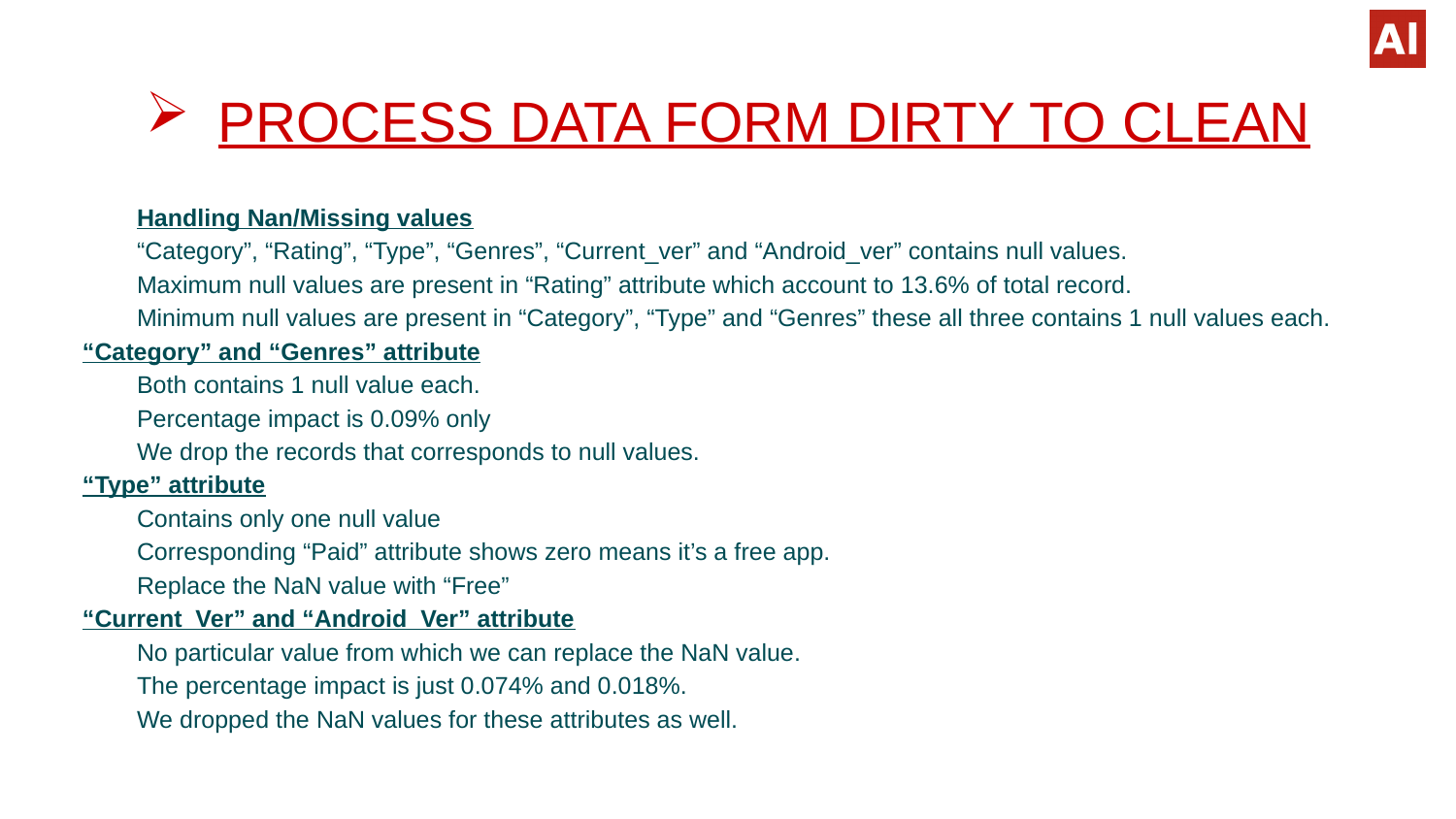

# PROCESS DATA FORM DIRTY TO CLEAN
Handling Nan/Missing values
“Category”, “Rating”, “Type”, “Genres”, “Current_ver” and “Android_ver” contains null values.
Maximum null values are present in “Rating” attribute which account to 13.6% of total record.
Minimum null values are present in “Category”, “Type” and “Genres” these all three contains 1 null values each.
“Category” and “Genres” attribute
Both contains 1 null value each.
Percentage impact is 0.09% only
We drop the records that corresponds to null values.
“Type” attribute
Contains only one null value
Corresponding “Paid” attribute shows zero means it’s a free app.
Replace the NaN value with “Free”
“Current_Ver” and “Android_Ver” attribute
No particular value from which we can replace the NaN value.
The percentage impact is just 0.074% and 0.018%.
We dropped the NaN values for these attributes as well.